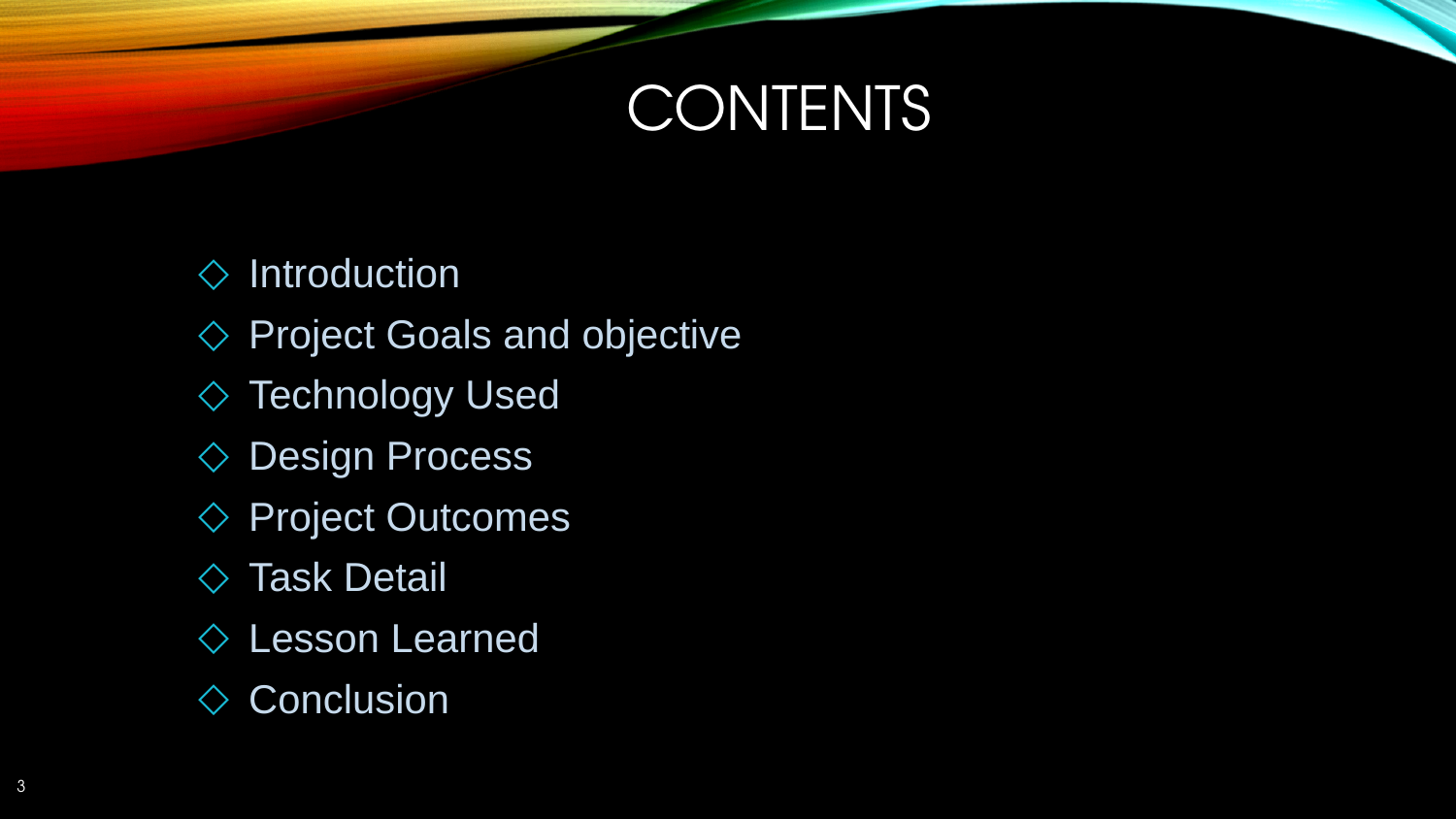

# Contents
Introduction
Project Goals and objective
Technology Used
Design Process
Project Outcomes
Task Detail
Lesson Learned
Conclusion

3